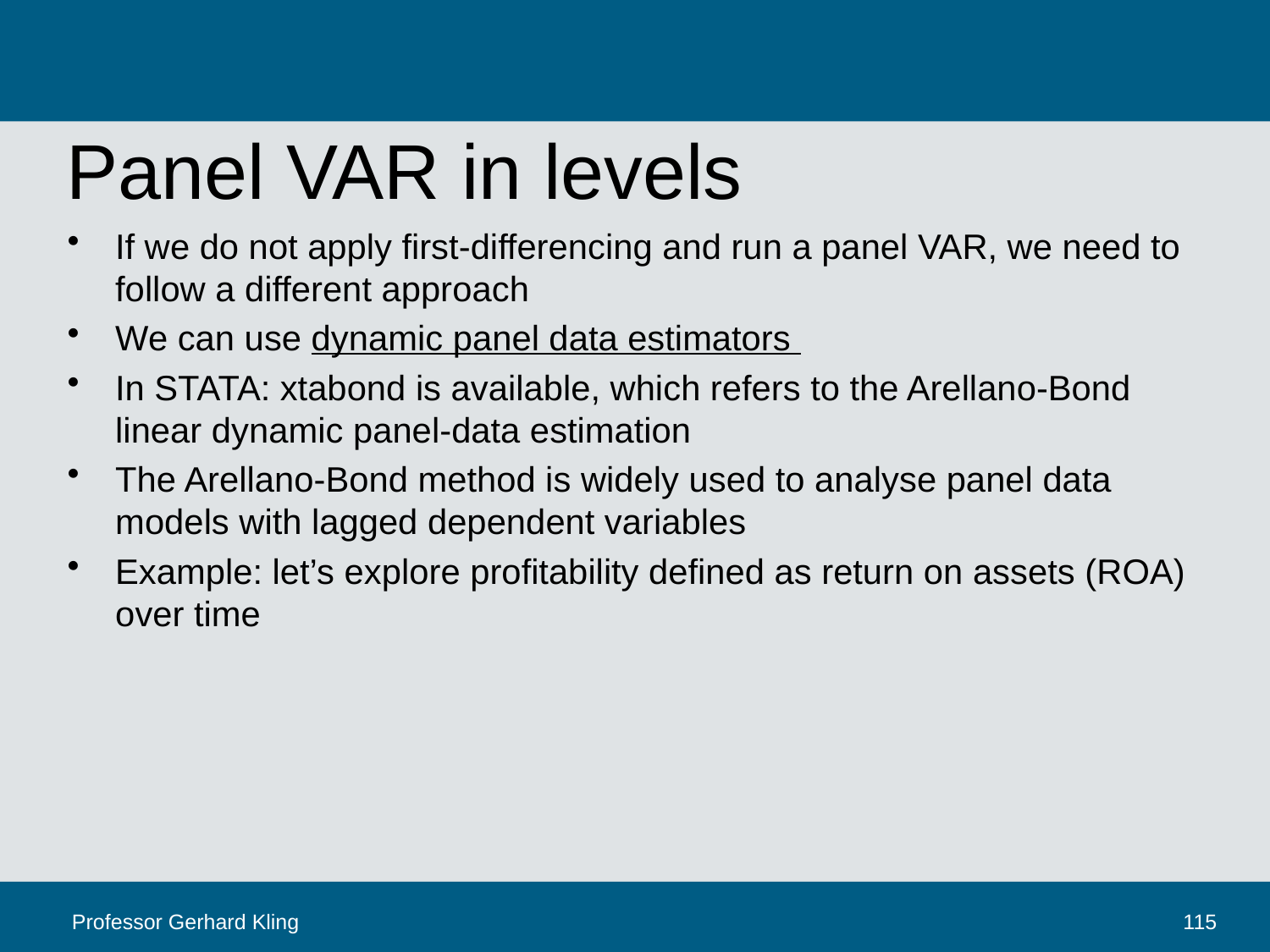

# Panel VAR in levels
If we do not apply first-differencing and run a panel VAR, we need to follow a different approach
We can use dynamic panel data estimators
In STATA: xtabond is available, which refers to the Arellano-Bond linear dynamic panel-data estimation
The Arellano-Bond method is widely used to analyse panel data models with lagged dependent variables
Example: let’s explore profitability defined as return on assets (ROA) over time

Professor Gerhard Kling
115